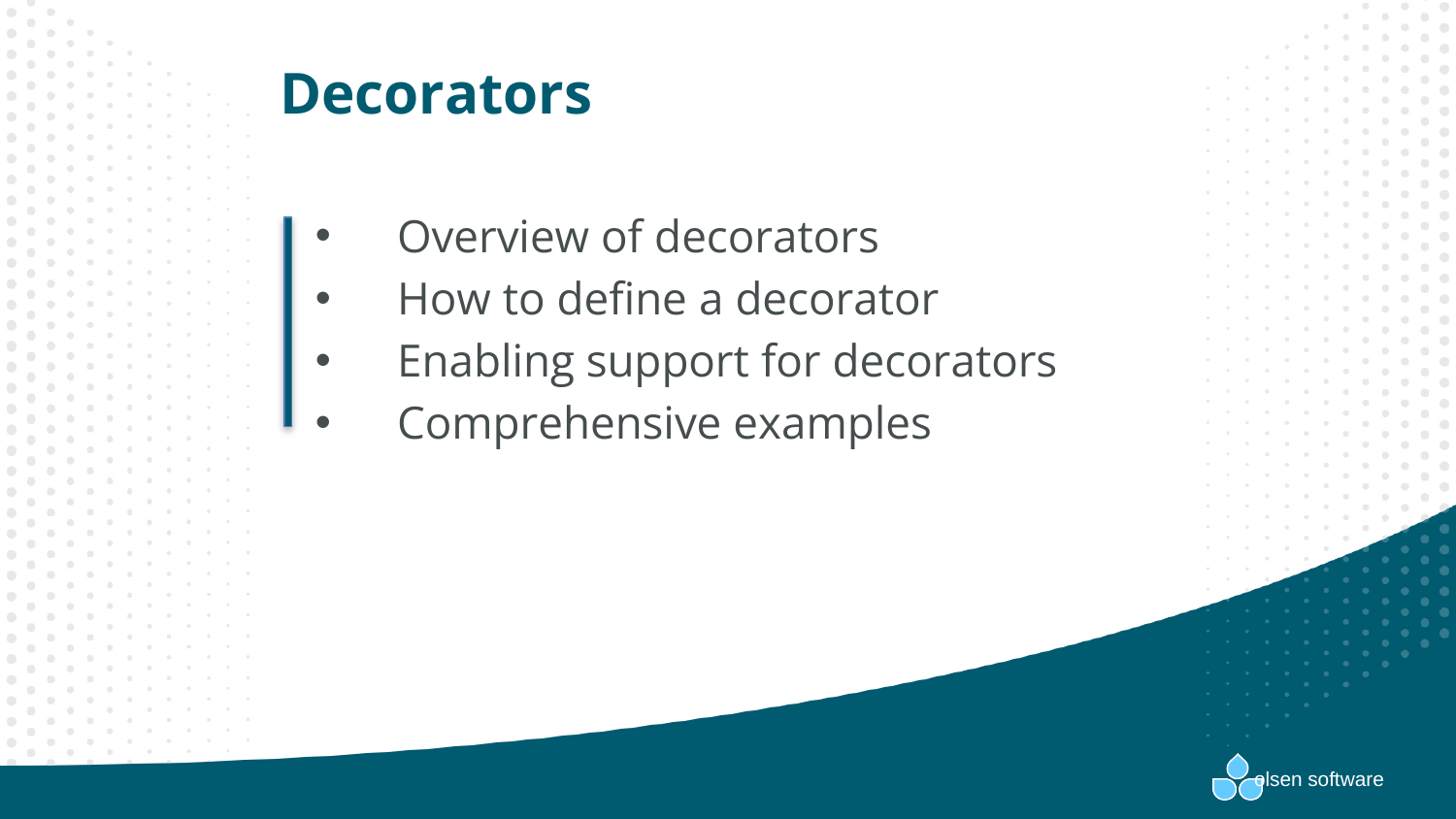

# Decorators
Overview of decorators
How to define a decorator
Enabling support for decorators
Comprehensive examples